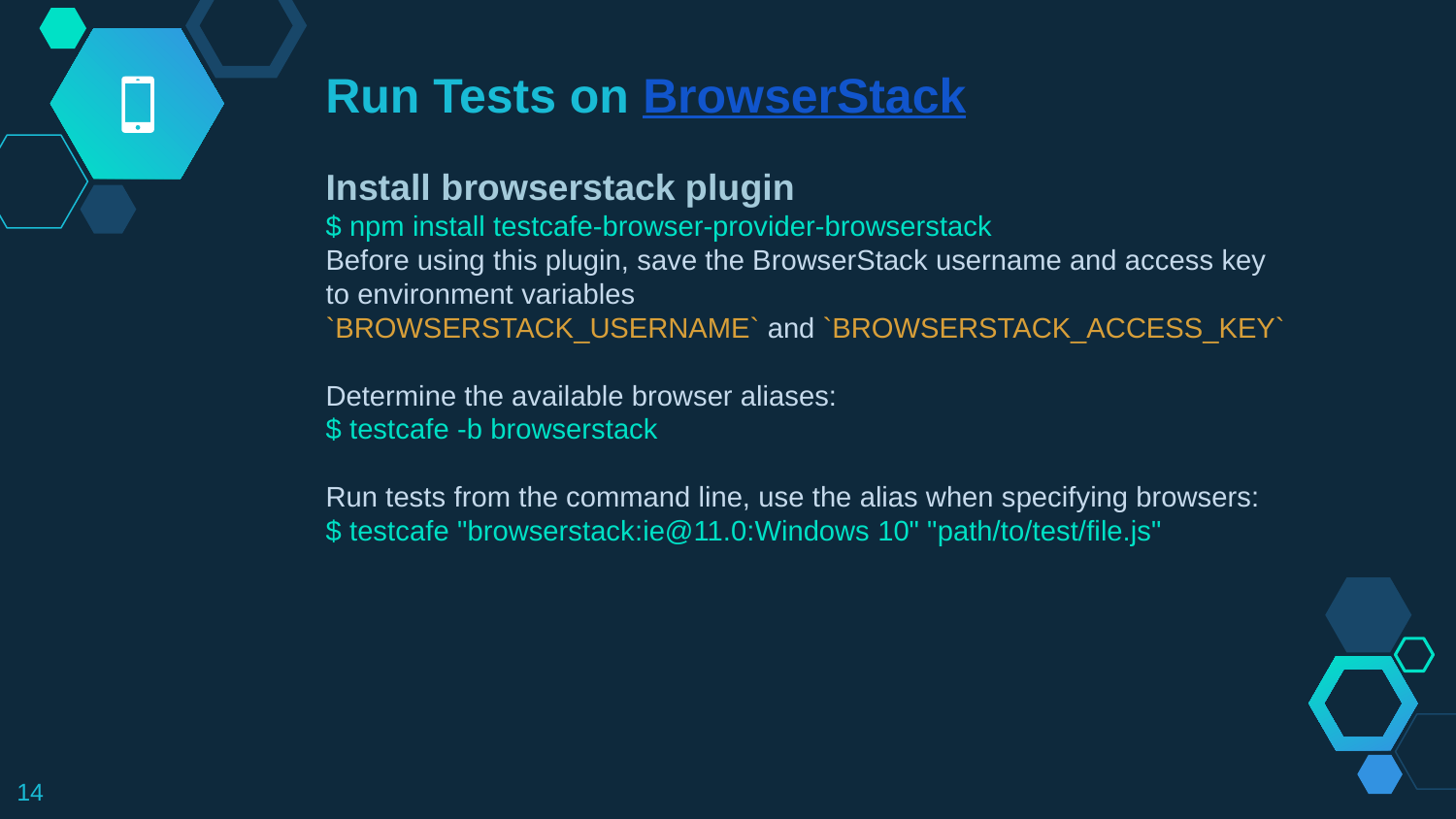

Run Tests on BrowserStack

Install browserstack plugin
$ npm install testcafe-browser-provider-browserstack
Before using this plugin, save the BrowserStack username and access key
to environment variables
`BROWSERSTACK_USERNAME` and `BROWSERSTACK_ACCESS_KEY`

Determine the available browser aliases:
$ testcafe -b browserstack

Run tests from the command line, use the alias when specifying browsers:
$ testcafe "browserstack:ie@11.0:Windows 10" "path/to/test/file.js"

14